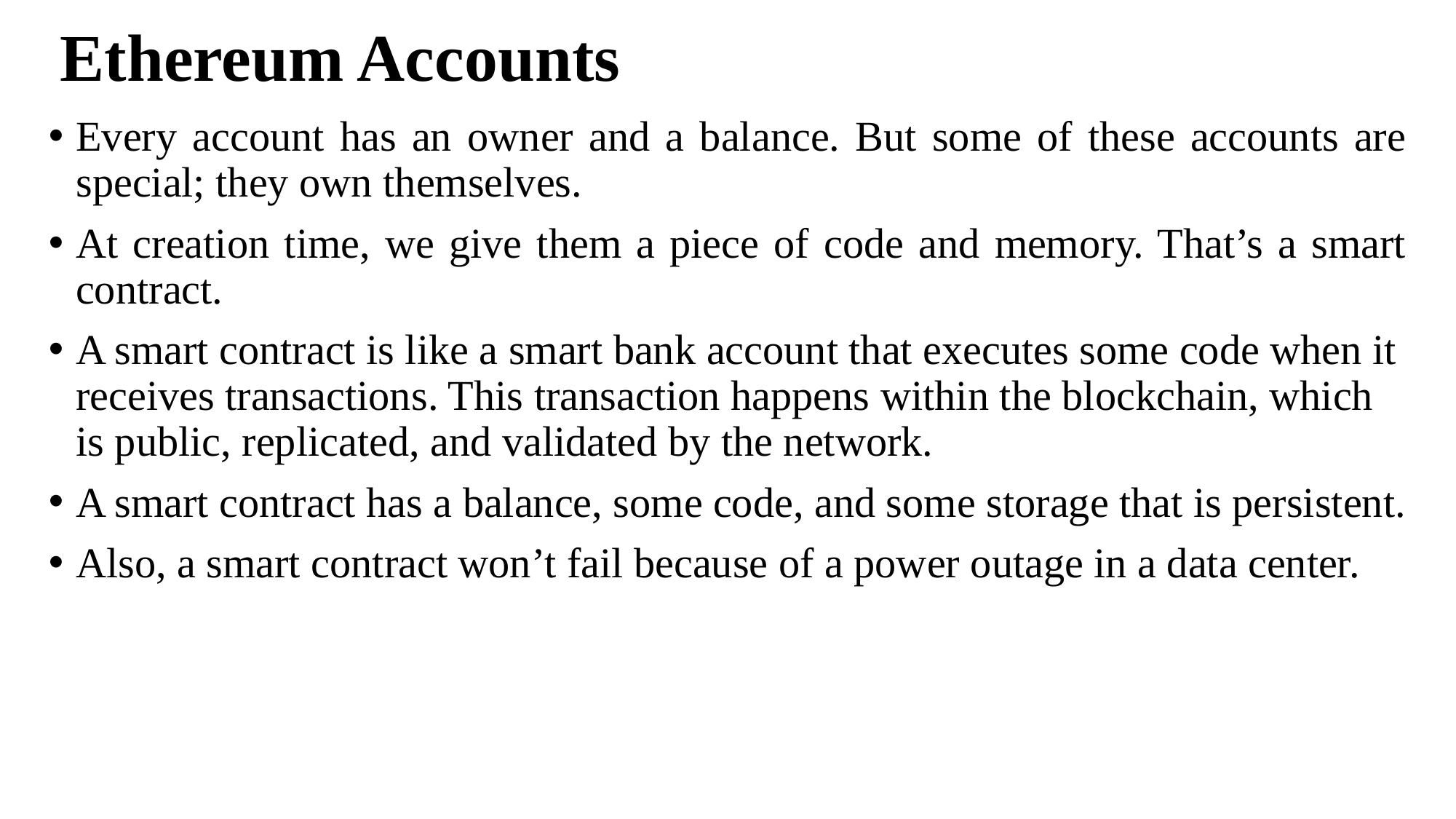

# Ethereum Accounts
Every account has an owner and a balance. But some of these accounts are special; they own themselves.
At creation time, we give them a piece of code and memory. That’s a smart contract.
A smart contract is like a smart bank account that executes some code when it receives transactions. This transaction happens within the blockchain, which is public, replicated, and validated by the network.
A smart contract has a balance, some code, and some storage that is persistent.
Also, a smart contract won’t fail because of a power outage in a data center.